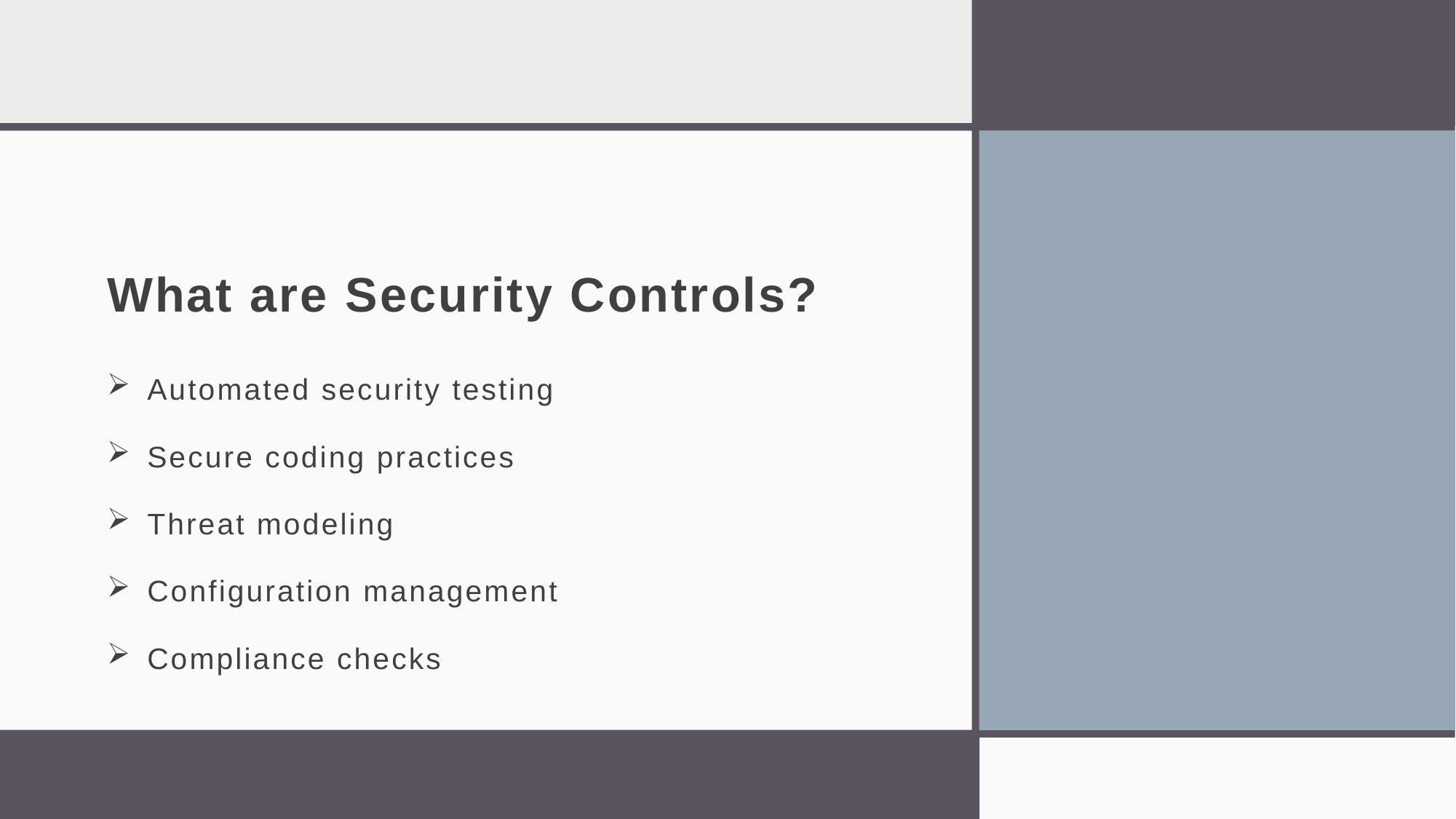

# What are Security Controls?
Automated security testing
Secure coding practices
Threat modeling
Configuration management
Compliance checks